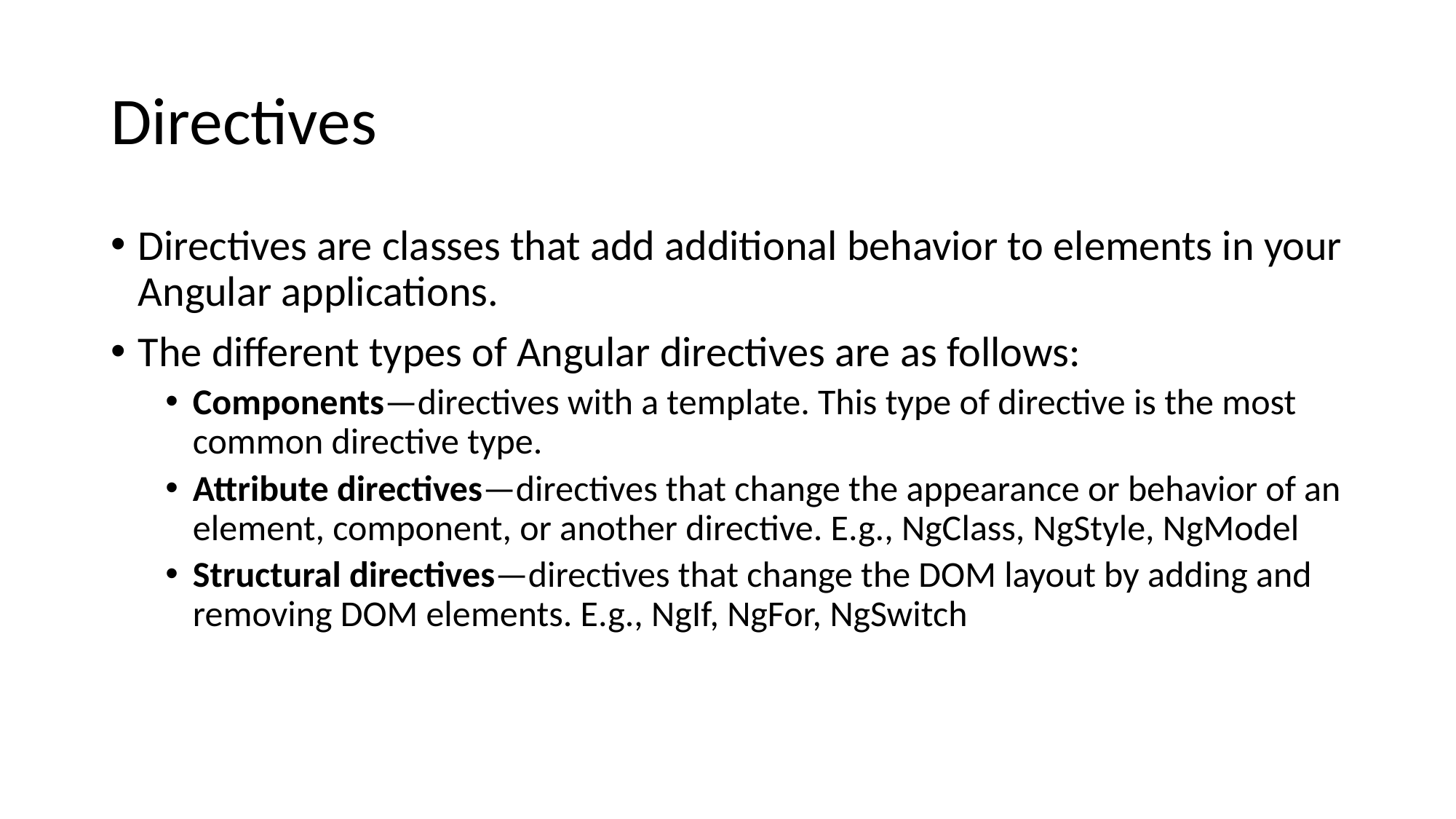

# Directives
Directives are classes that add additional behavior to elements in your Angular applications.
The different types of Angular directives are as follows:
Components—directives with a template. This type of directive is the most common directive type.
Attribute directives—directives that change the appearance or behavior of an element, component, or another directive. E.g., NgClass, NgStyle, NgModel
Structural directives—directives that change the DOM layout by adding and removing DOM elements. E.g., NgIf, NgFor, NgSwitch